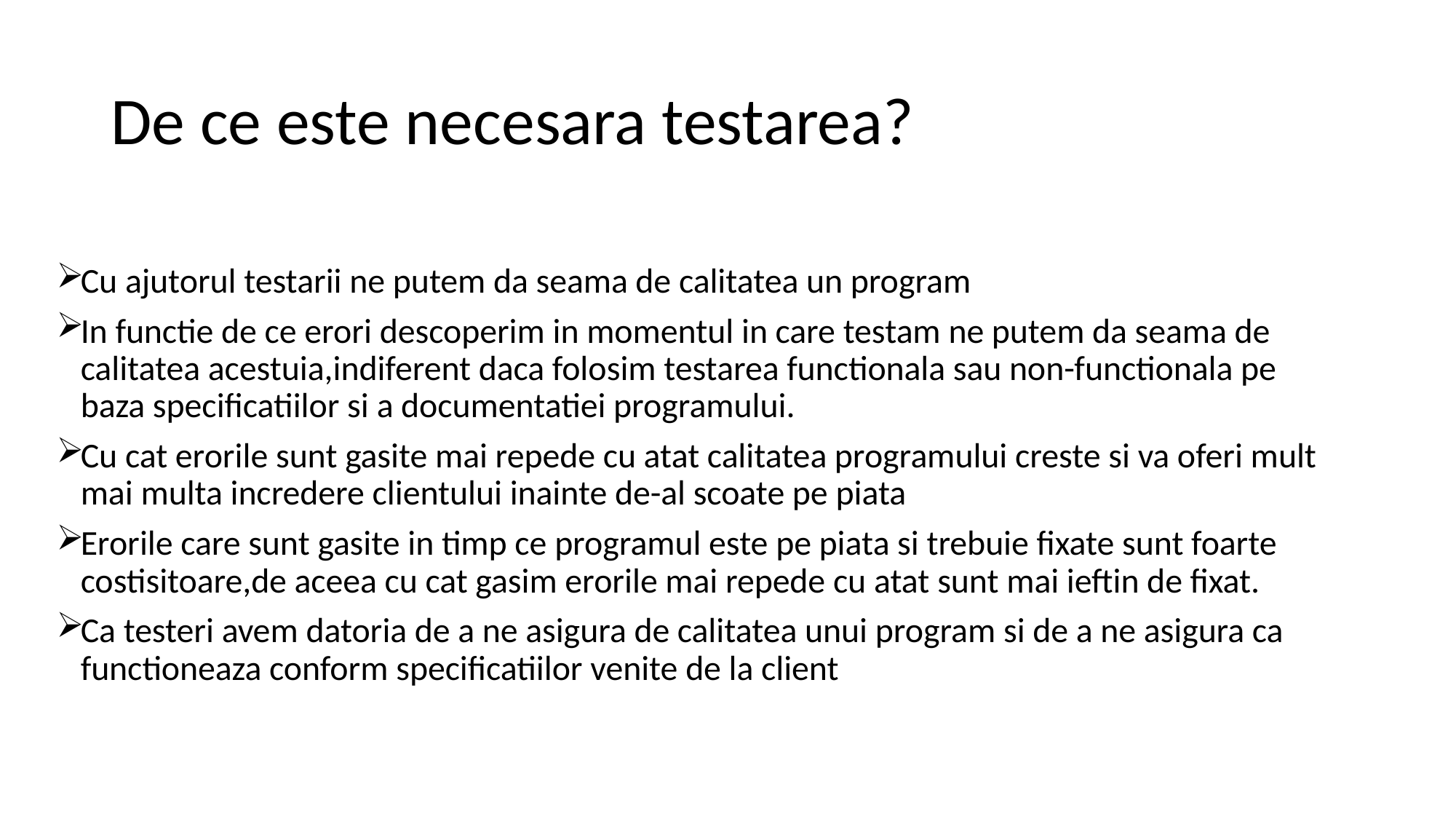

# De ce este necesara testarea?
Cu ajutorul testarii ne putem da seama de calitatea un program
In functie de ce erori descoperim in momentul in care testam ne putem da seama de calitatea acestuia,indiferent daca folosim testarea functionala sau non-functionala pe baza specificatiilor si a documentatiei programului.
Cu cat erorile sunt gasite mai repede cu atat calitatea programului creste si va oferi mult mai multa incredere clientului inainte de-al scoate pe piata
Erorile care sunt gasite in timp ce programul este pe piata si trebuie fixate sunt foarte costisitoare,de aceea cu cat gasim erorile mai repede cu atat sunt mai ieftin de fixat.
Ca testeri avem datoria de a ne asigura de calitatea unui program si de a ne asigura ca functioneaza conform specificatiilor venite de la client